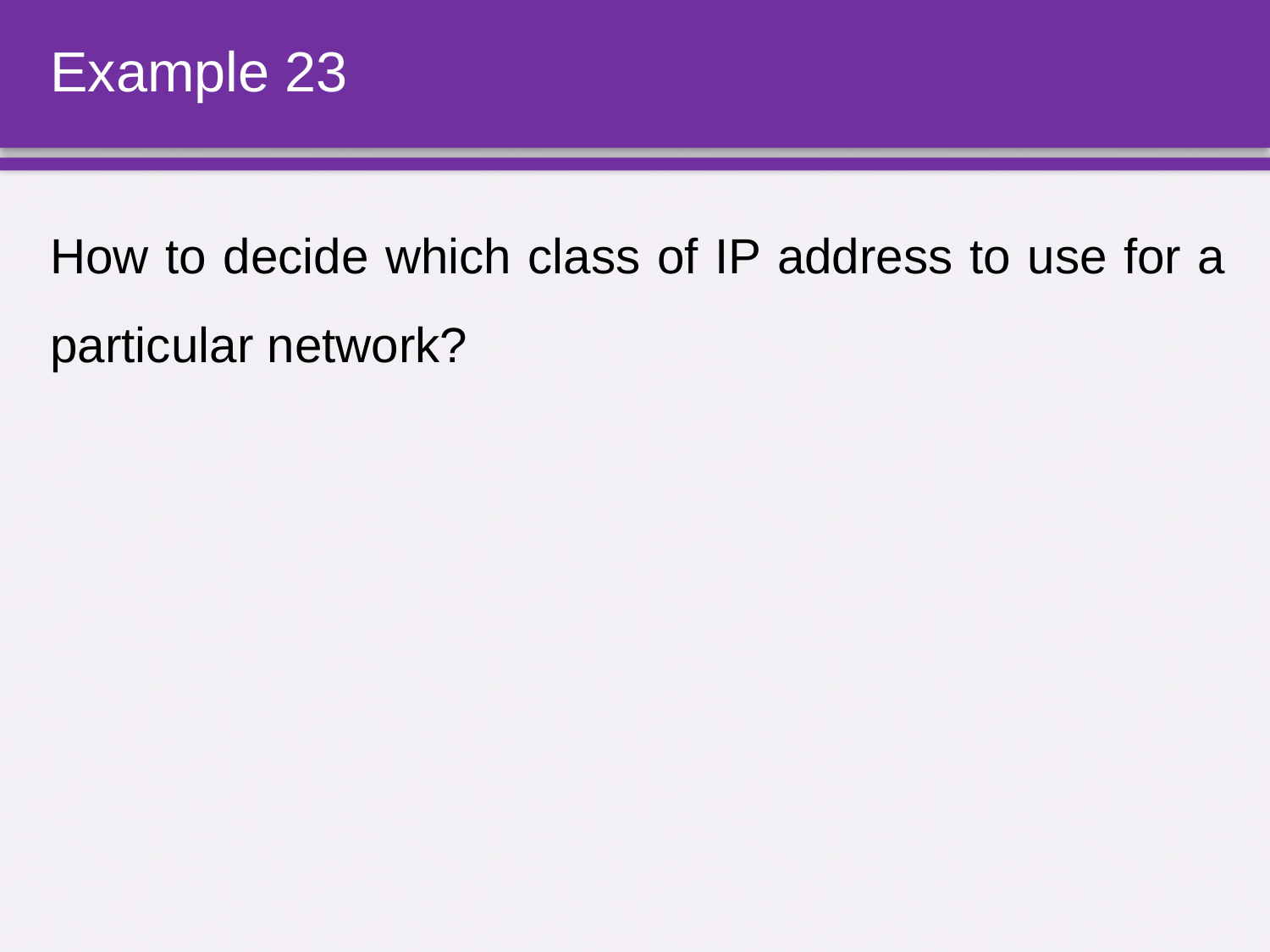

# Example 23
How to decide which class of IP address to use for a particular network?